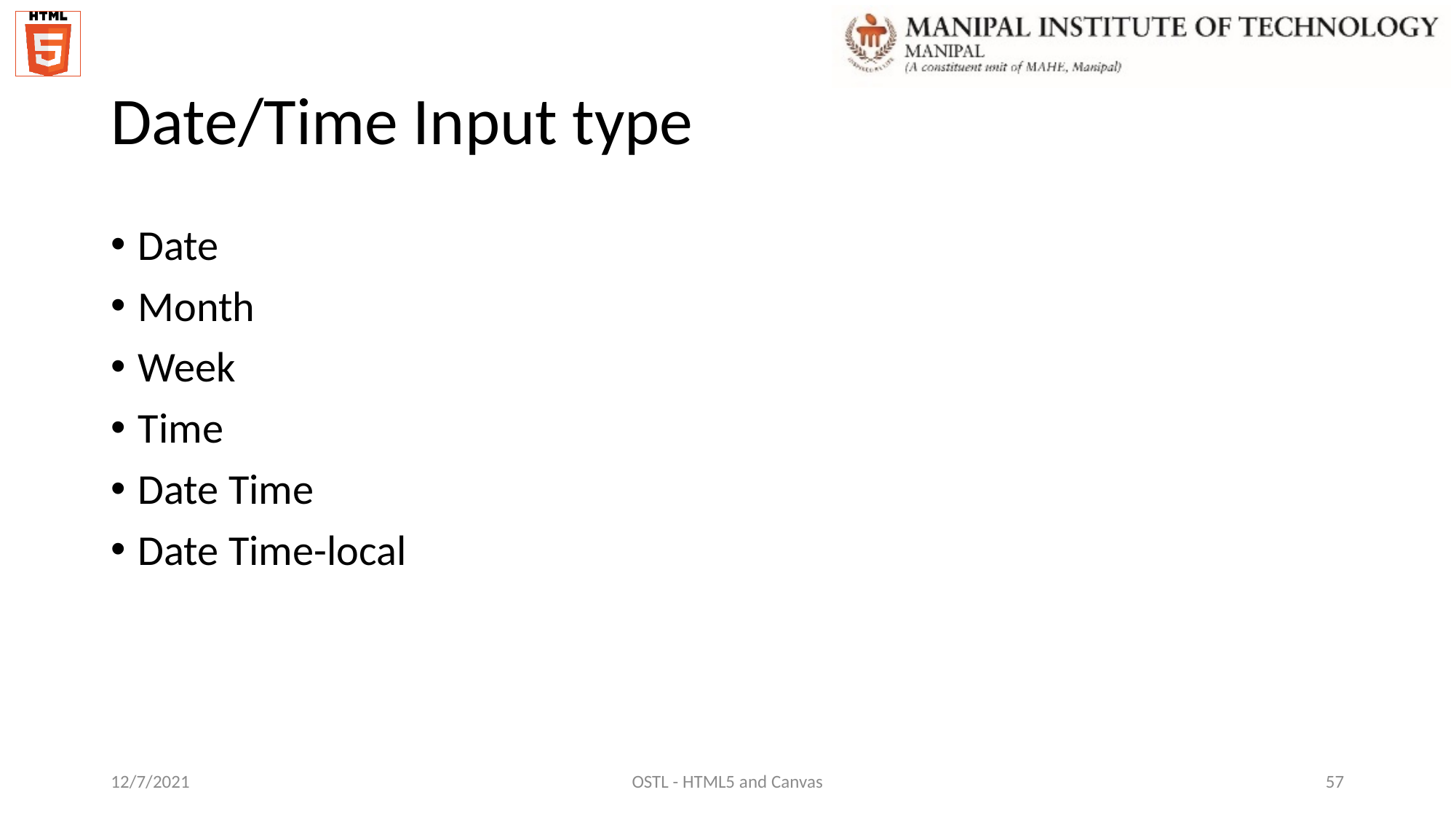

# Date/Time Input type
Date
Month
Week
Time
Date Time
Date Time-local
12/7/2021
OSTL - HTML5 and Canvas
57